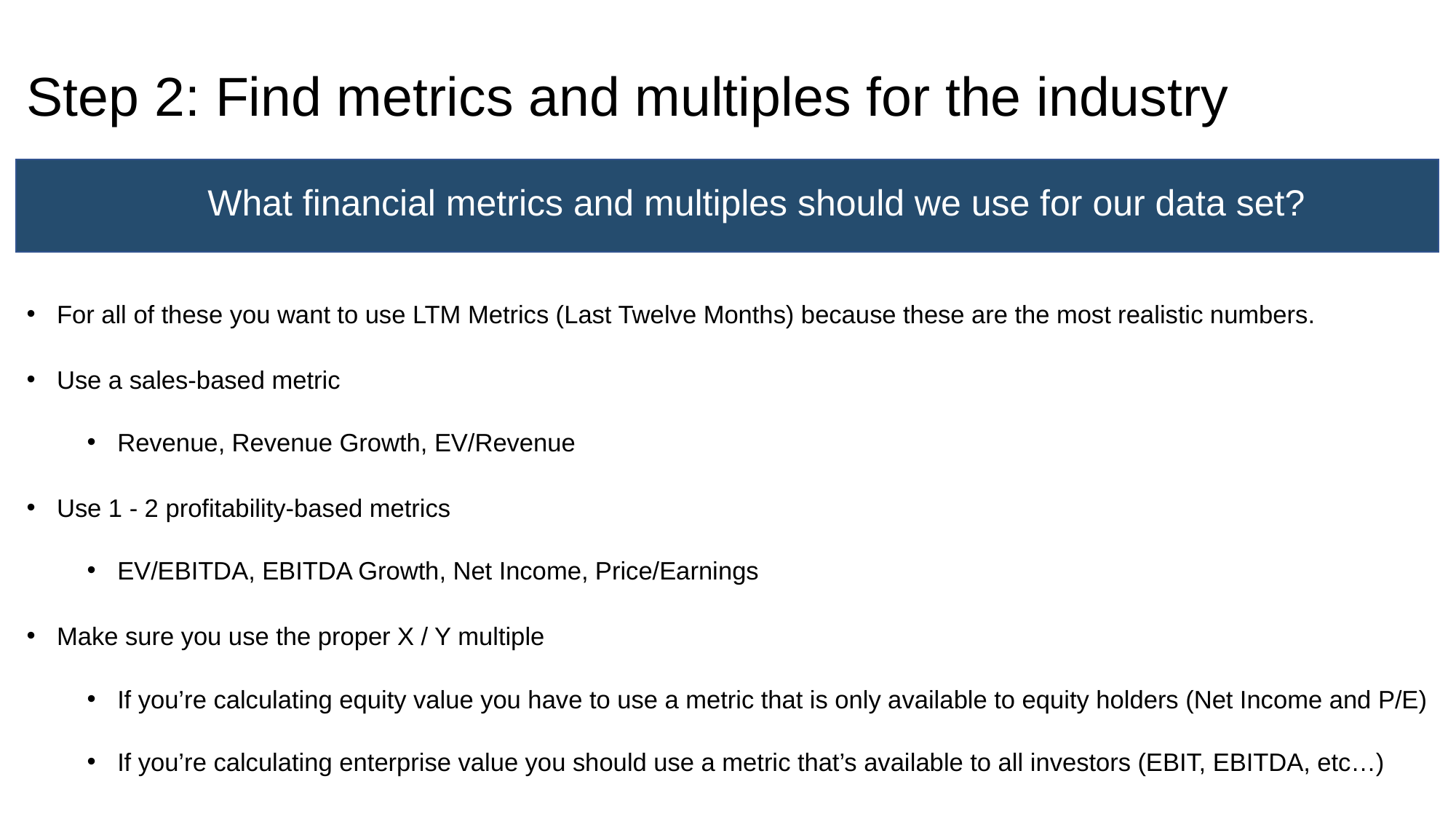

# Step 2: Find metrics and multiples for the industry
What financial metrics and multiples should we use for our data set?
For all of these you want to use LTM Metrics (Last Twelve Months) because these are the most realistic numbers.
Use a sales-based metric
Revenue, Revenue Growth, EV/Revenue
Use 1 - 2 profitability-based metrics
EV/EBITDA, EBITDA Growth, Net Income, Price/Earnings
Make sure you use the proper X / Y multiple
If you’re calculating equity value you have to use a metric that is only available to equity holders (Net Income and P/E)
If you’re calculating enterprise value you should use a metric that’s available to all investors (EBIT, EBITDA, etc…)